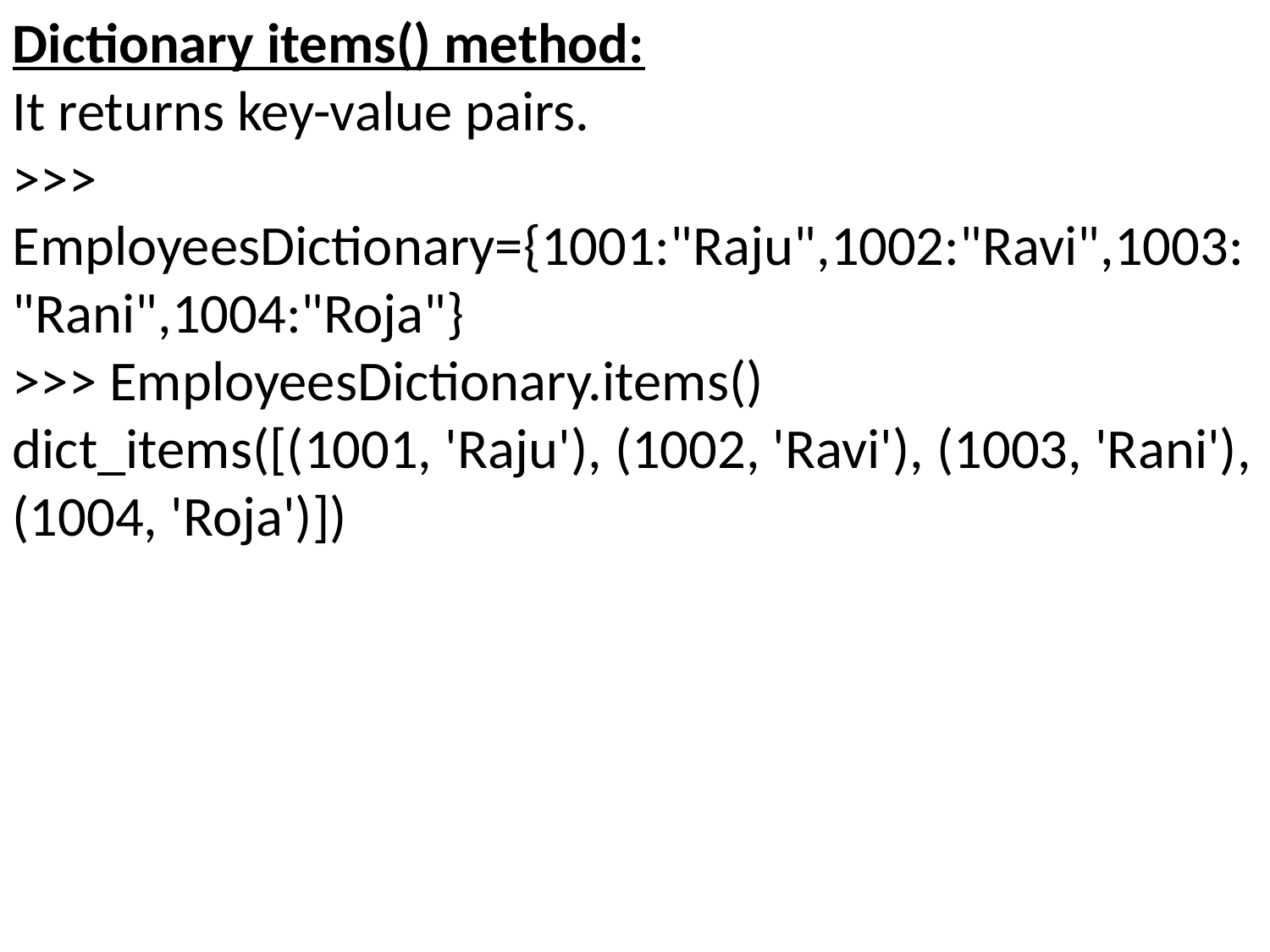

Dictionary items() method:
It returns key-value pairs.
>>> EmployeesDictionary={1001:"Raju",1002:"Ravi",1003:"Rani",1004:"Roja"}
>>> EmployeesDictionary.items()
dict_items([(1001, 'Raju'), (1002, 'Ravi'), (1003, 'Rani'), (1004, 'Roja')])